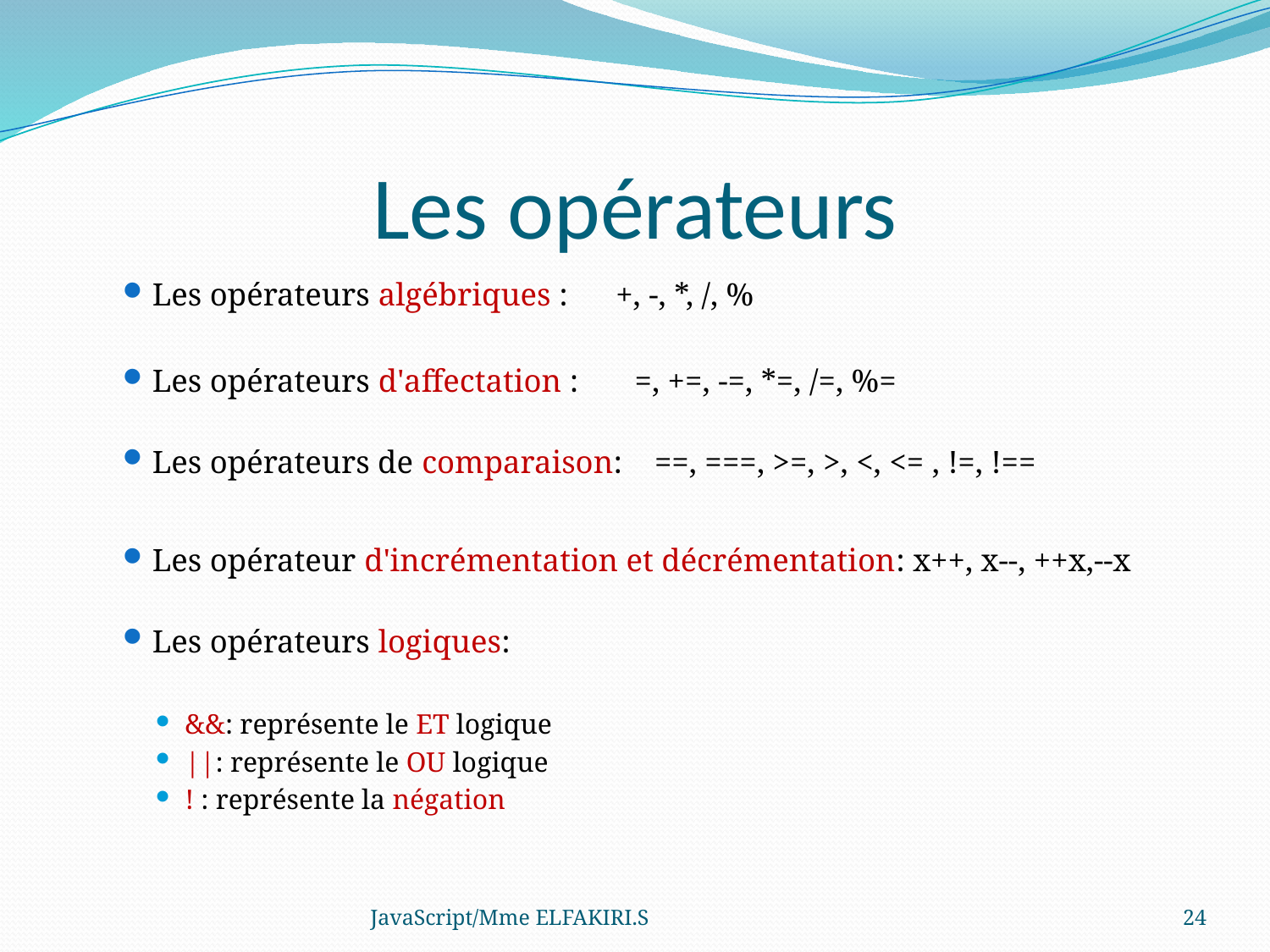

# Les opérateurs
Les opérateurs algébriques : 	+, -, *, /, %

Les opérateurs d'affectation :       =, +=, -=, *=, /=, %=

Les opérateurs de comparaison:    ==, ===, >=, >, <, <= , !=, !==

Les opérateur d'incrémentation et décrémentation: x++, x--, ++x,--x

Les opérateurs logiques:

&&: représente le ET logique
||: représente le OU logique
! : représente la négation

JavaScript/Mme ELFAKIRI.S
24